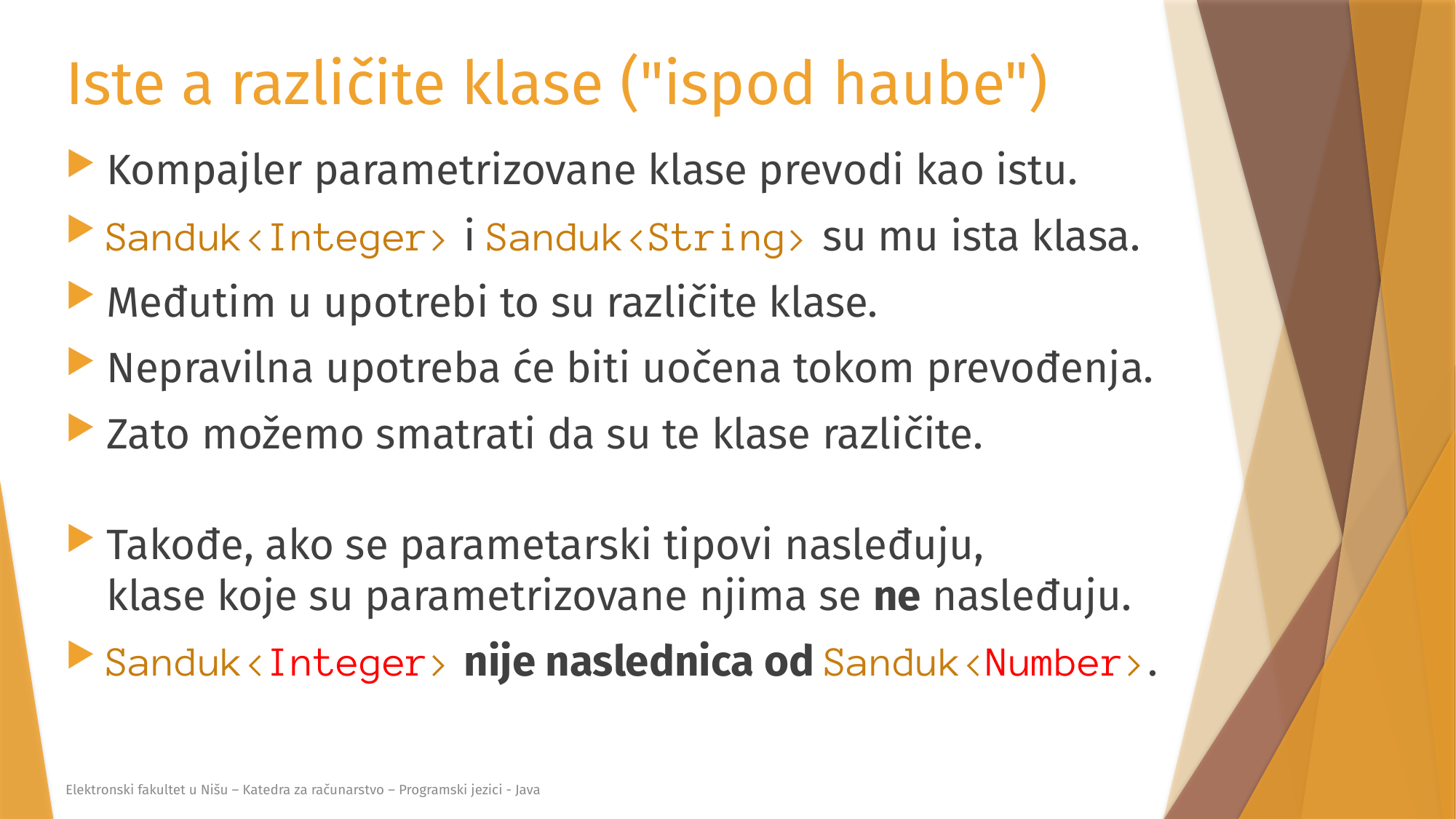

# Iste a različite klase ("ispod haube")
Kompajler parametrizovane klase prevodi kao istu.
Sanduk<Integer> i Sanduk<String> su mu ista klasa.
Međutim u upotrebi to su različite klase.
Nepravilna upotreba će biti uočena tokom prevođenja.
Zato možemo smatrati da su te klase različite.

Takođe, ako se parametarski tipovi nasleđuju,
klase koje su parametrizovane njima se ne nasleđuju.
Sanduk<Integer> nije naslednica od Sanduk<Number>.

Elektronski fakultet u Nišu – Katedra za računarstvo – Programski jezici - Java